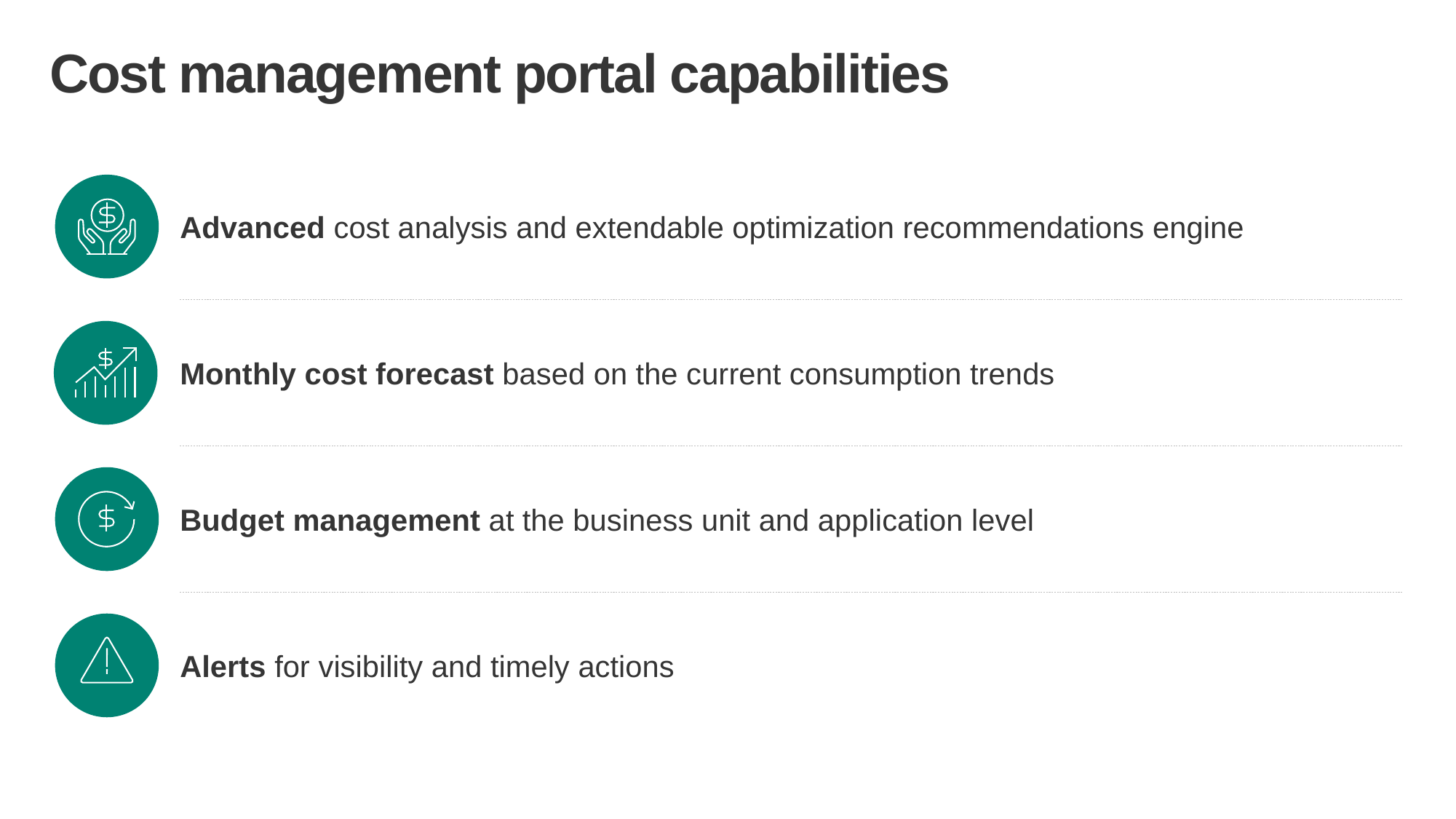

# Cost management portal capabilities

Advanced cost analysis and extendable optimization recommendations engine

Monthly cost forecast based on the current consumption trends

Budget management at the business unit and application level

Alerts for visibility and timely actions